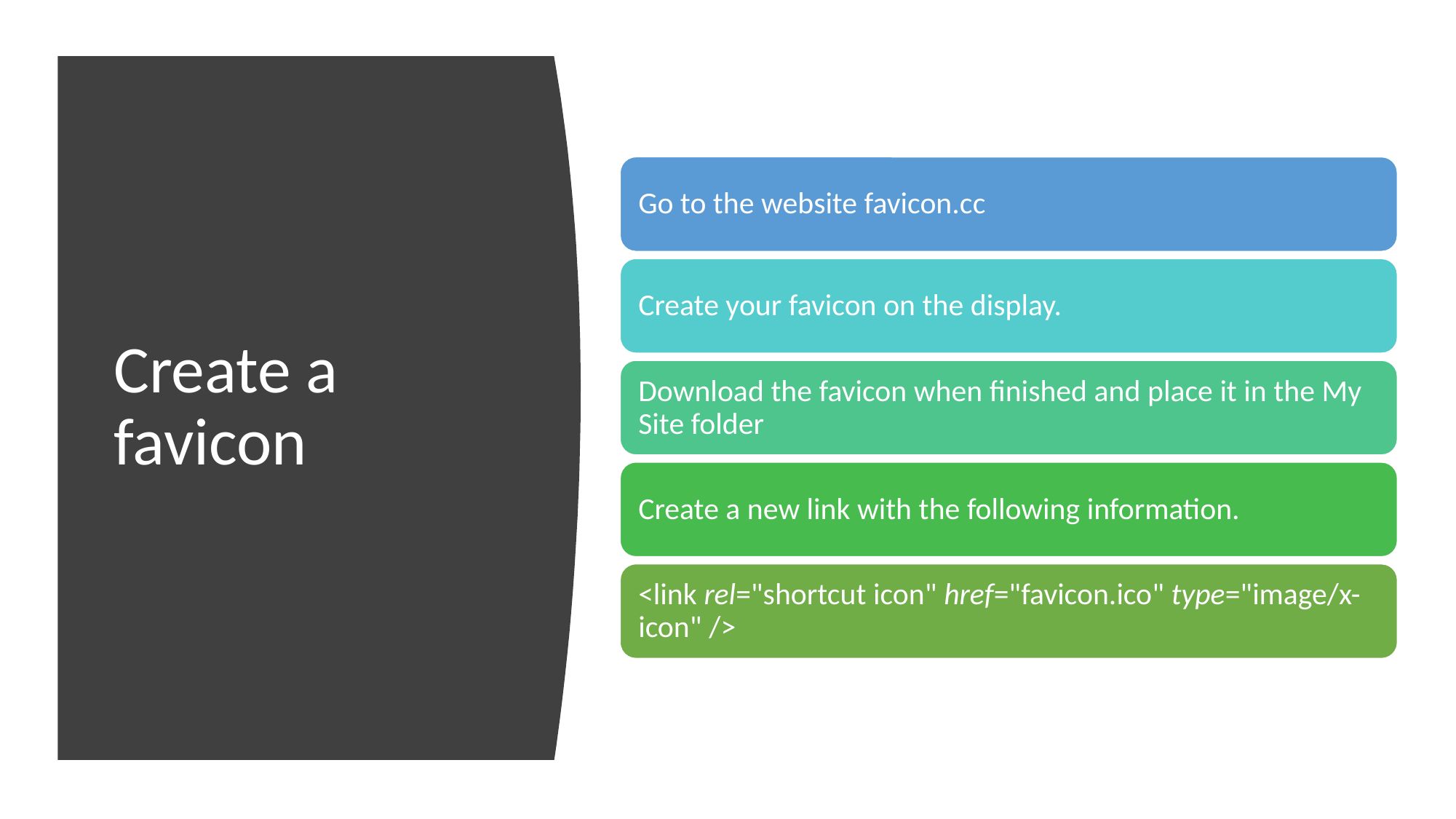

Go to the website favicon.cc
Create your favicon on the display.
Download the favicon when finished and place it in the My Site folder
Create a new link with the following information.
<link rel="shortcut icon" href="favicon.ico" type="image/x-icon" />

# Create a favicon